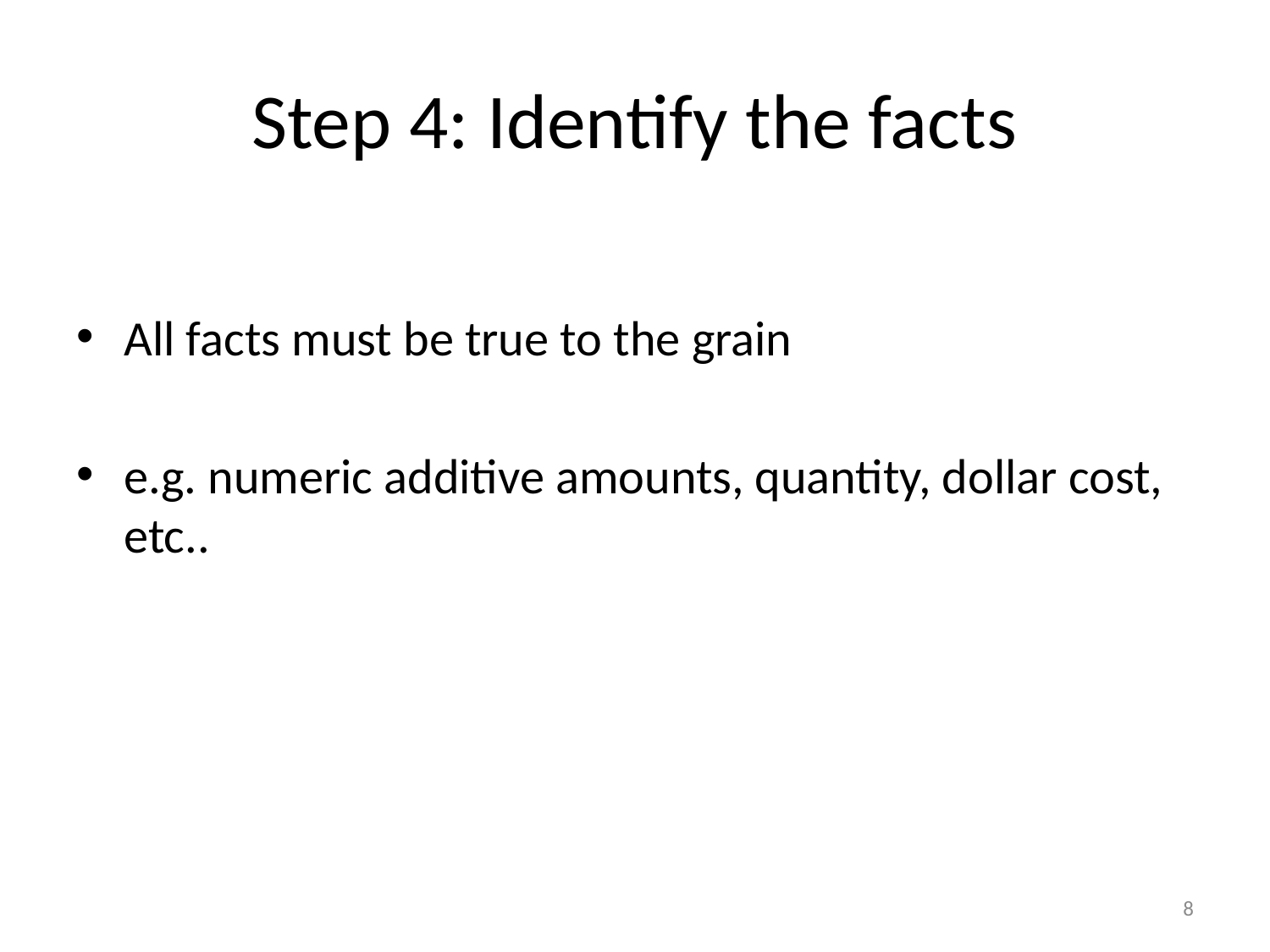

# Step 4: Identify the facts

All facts must be true to the grain

e.g. numeric additive amounts, quantity, dollar cost, etc..

8